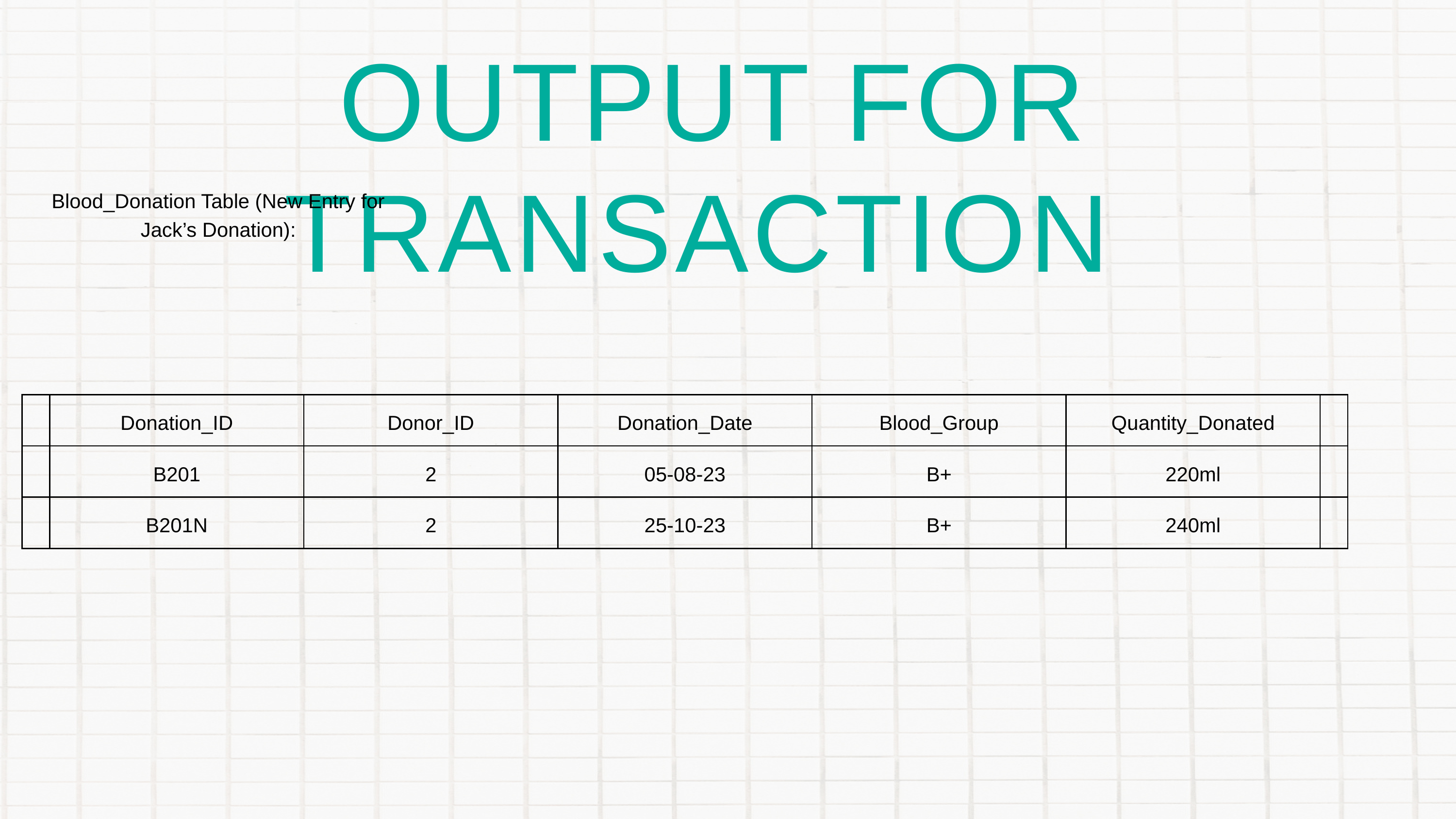

OUTPUT FOR TRANSACTION
Blood_Donation Table (New Entry for Jack’s Donation):
|  | Donation\_ID | Donor\_ID | Donation\_Date | Blood\_Group | Quantity\_Donated |  |
| --- | --- | --- | --- | --- | --- | --- |
|  | B201 | 2 | 05-08-23 | B+ | 220ml |  |
|  | B201N | 2 | 25-10-23 | B+ | 240ml |  |